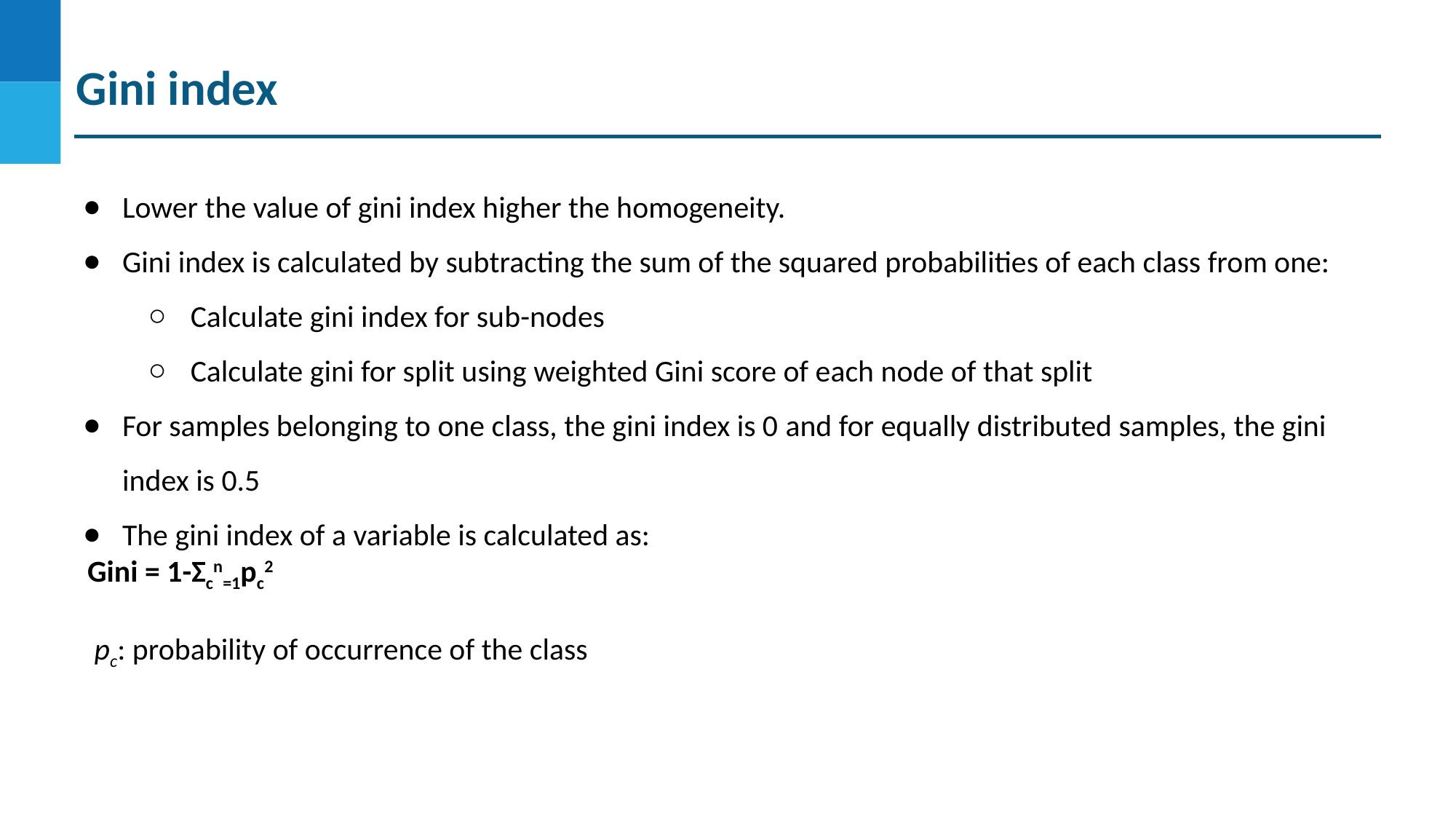

# Gini index
Lower the value of gini index higher the homogeneity.
Gini index is calculated by subtracting the sum of the squared probabilities of each class from one:
Calculate gini index for sub-nodes
Calculate gini for split using weighted Gini score of each node of that split
For samples belonging to one class, the gini index is 0 and for equally distributed samples, the gini index is 0.5
The gini index of a variable is calculated as:
Gini = 1-Σcn=1pc2

 pc: probability of occurrence of the class